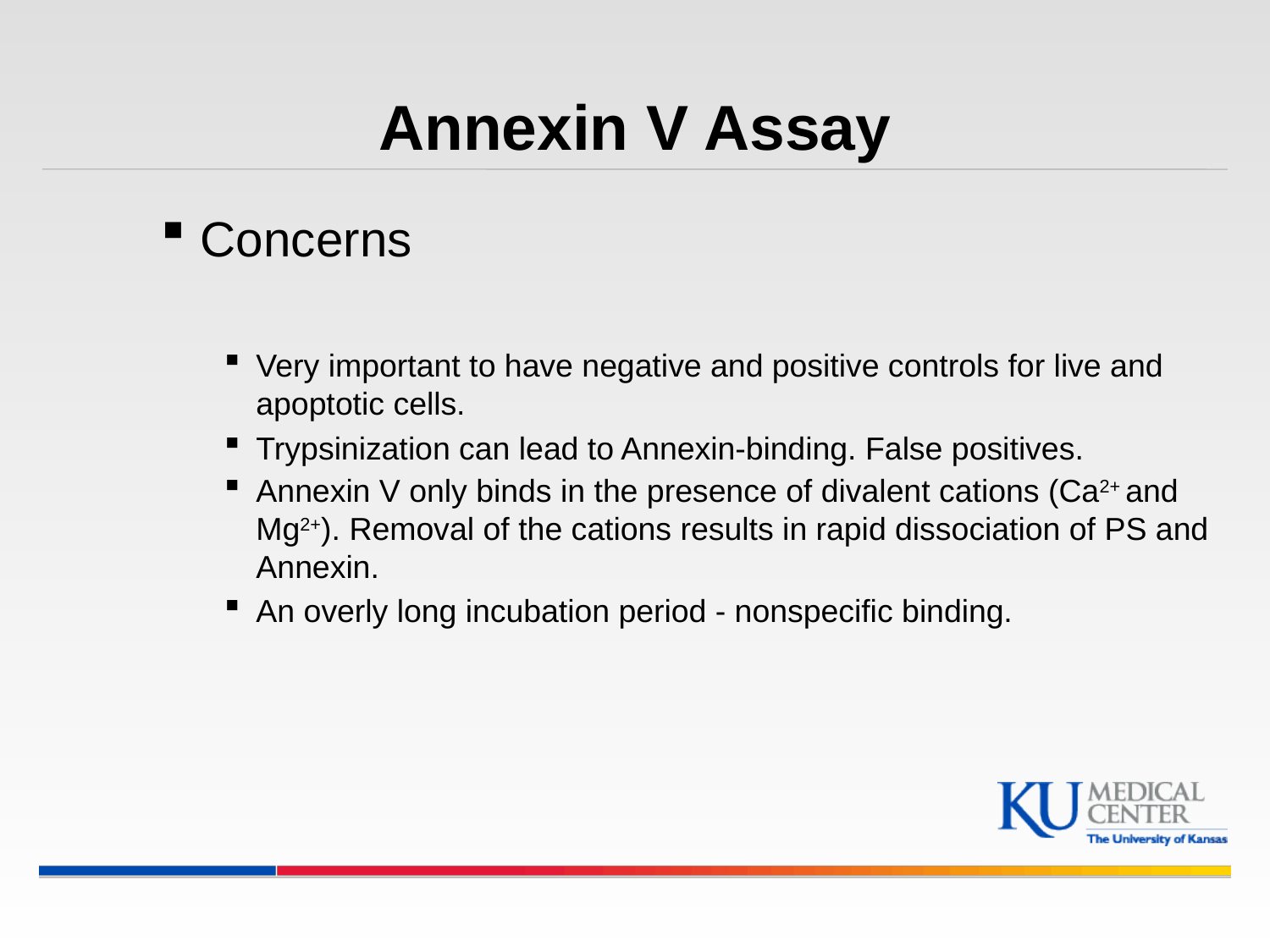

# Annexin V Assay

Concerns

Very important to have negative and positive controls for live and apoptotic cells.
Trypsinization can lead to Annexin-binding. False positives.
Annexin V only binds in the presence of divalent cations (Ca2+ and Mg2+). Removal of the cations results in rapid dissociation of PS and Annexin.
An overly long incubation period - nonspecific binding.